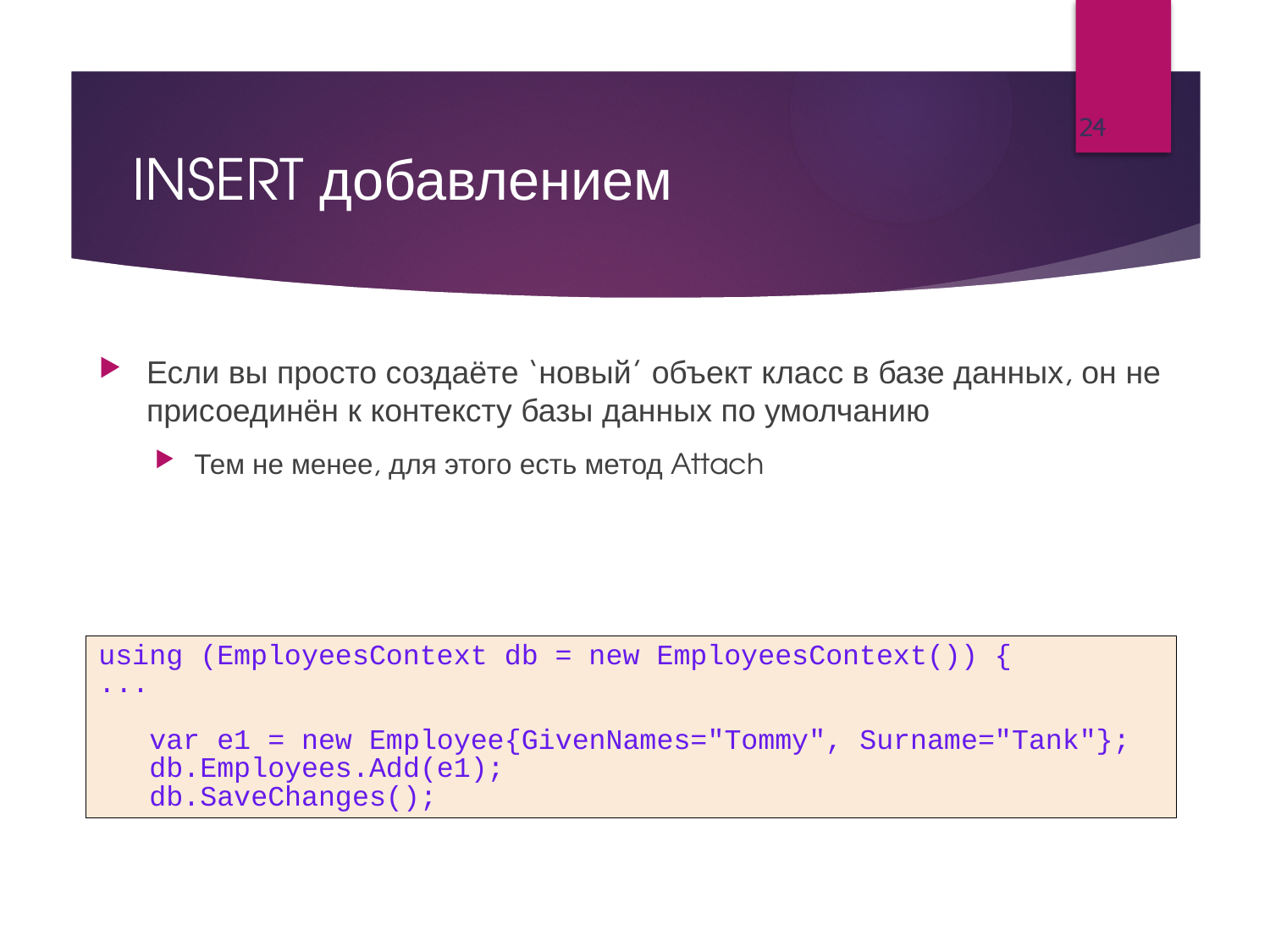

24
# INSERT добавлением
Если вы просто создаёте ‘новый’ объект класс в базе данных, он не присоединён к контексту базы данных по умолчанию
Тем не менее, для этого есть метод Attach
using (EmployeesContext db = new EmployeesContext()) {
...

   var e1 = new Employee{GivenNames="Tommy", Surname="Tank"};
   db.Employees.Add(e1);
   db.SaveChanges();